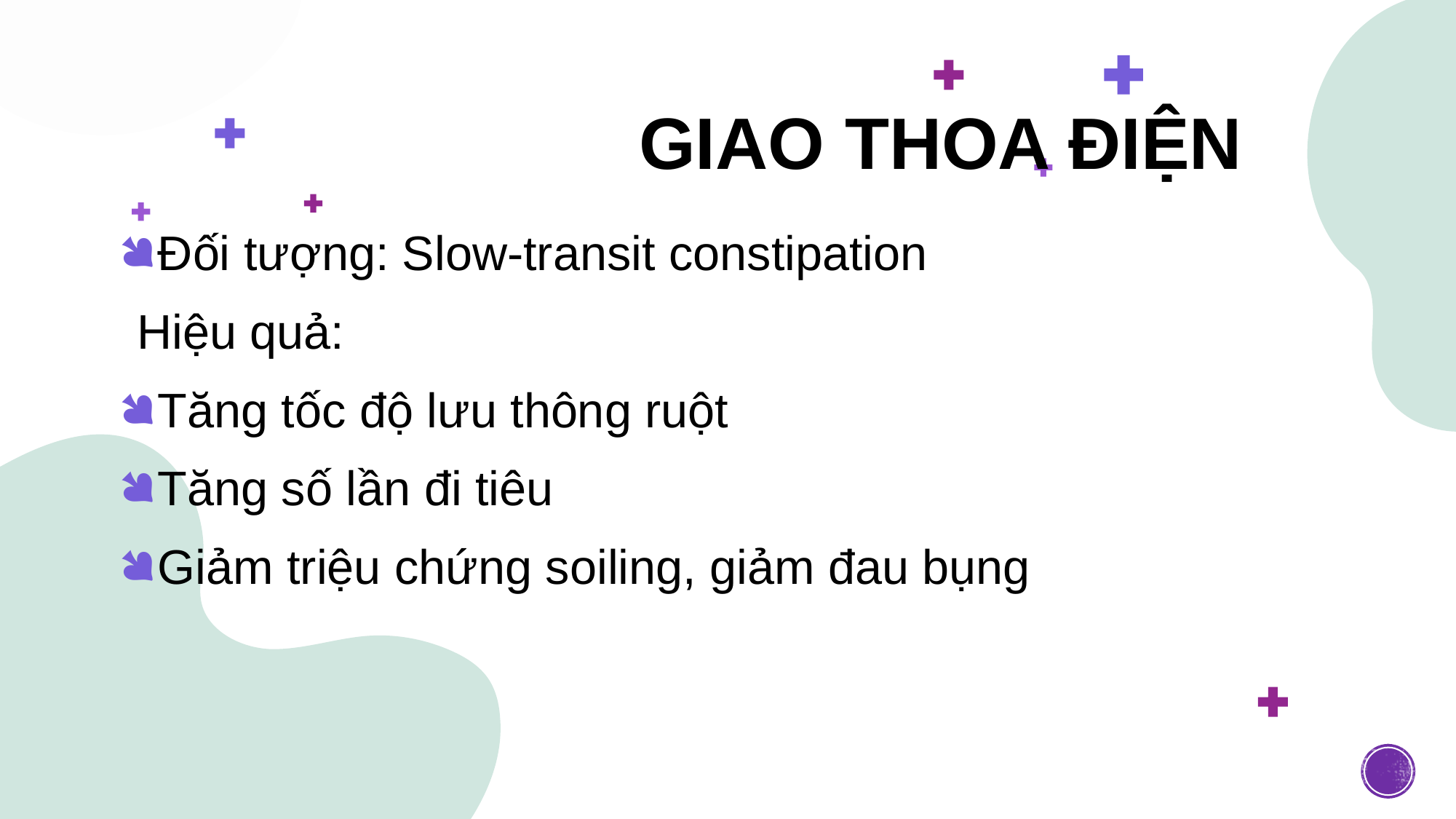

# GIAO THOA ĐIỆN

Đối tượng: Slow-transit constipation
Hiệu quả:
Tăng tốc độ lưu thông ruột
Tăng số lần đi tiêu
Giảm triệu chứng soiling, giảm đau bụng